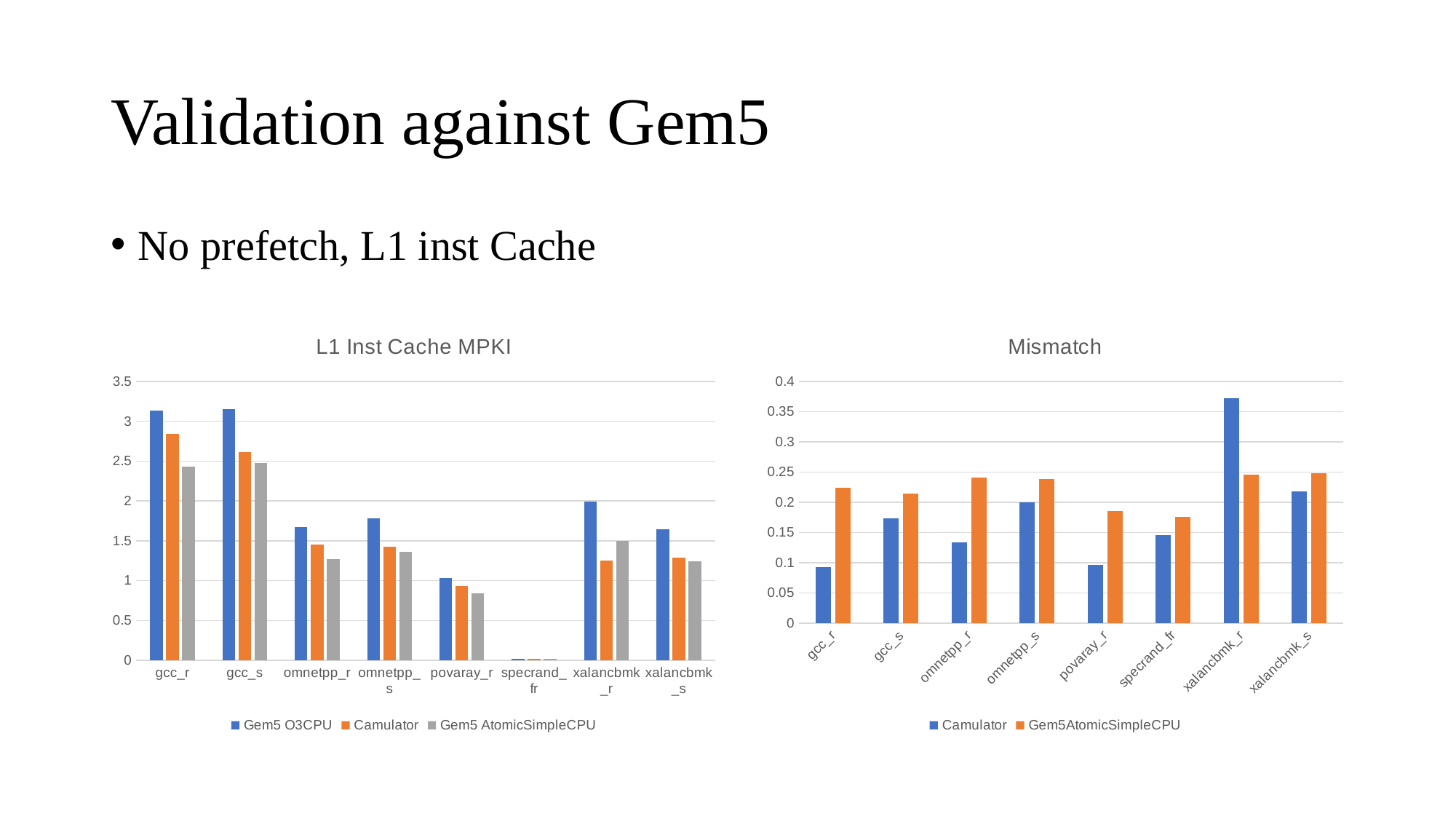

# Validation against Gem5
No prefetch, L1 inst Cache

### Chart: Mismatch

| Category |  |  |
|---|---|---|
| gcc_r | 0.09311790273391686 | 0.22379664683612763 |
| gcc_s | 0.17322455969939815 | 0.21432088194370127 |
| omnetpp_r | 0.1337834954604314 | 0.2407444871535504 |
| omnetpp_s | 0.19968879648848856 | 0.23889884038842277 |
| povaray_r | 0.09662079497986363 | 0.18585182084554208 |
| specrand_fr | 0.14562158316824353 | 0.17622377622377622 |
| xalancbmk_r | 0.37202717196106 | 0.24519579532091984 |
| xalancbmk_s | 0.21830381013568304 | 0.2482246628875317 |

### Chart: L1 Inst Cache MPKI

| Category |  |  |  |
|---|---|---|---|
| gcc_r | 3.129628642902974 | 2.8382041873398545 | 2.4292282467789876 |
| gcc_s | 3.1554780321246105 | 2.6088717393687015 | 2.479193197325689 |
| omnetpp_r | 1.6766256238799246 | 1.4523207873387418 | 1.2729872479104507 |
| omnetpp_s | 1.786662673471942 | 1.4298861544754244 | 1.3598310326142158 |
| povaray_r | 1.0332041719997345 | 0.9333751635246084 | 0.8411812953283732 |
| specrand_fr | 0.02213273032425812 | 0.01890972709460386 | 0.01823241700837487 |
| xalancbmk_r | 1.9900071660895031 | 1.249670427906982 | 1.5020657763058576 |
| xalancbmk_s | 1.6482893964436816 | 1.2884615409937805 | 1.2391433166703556 |